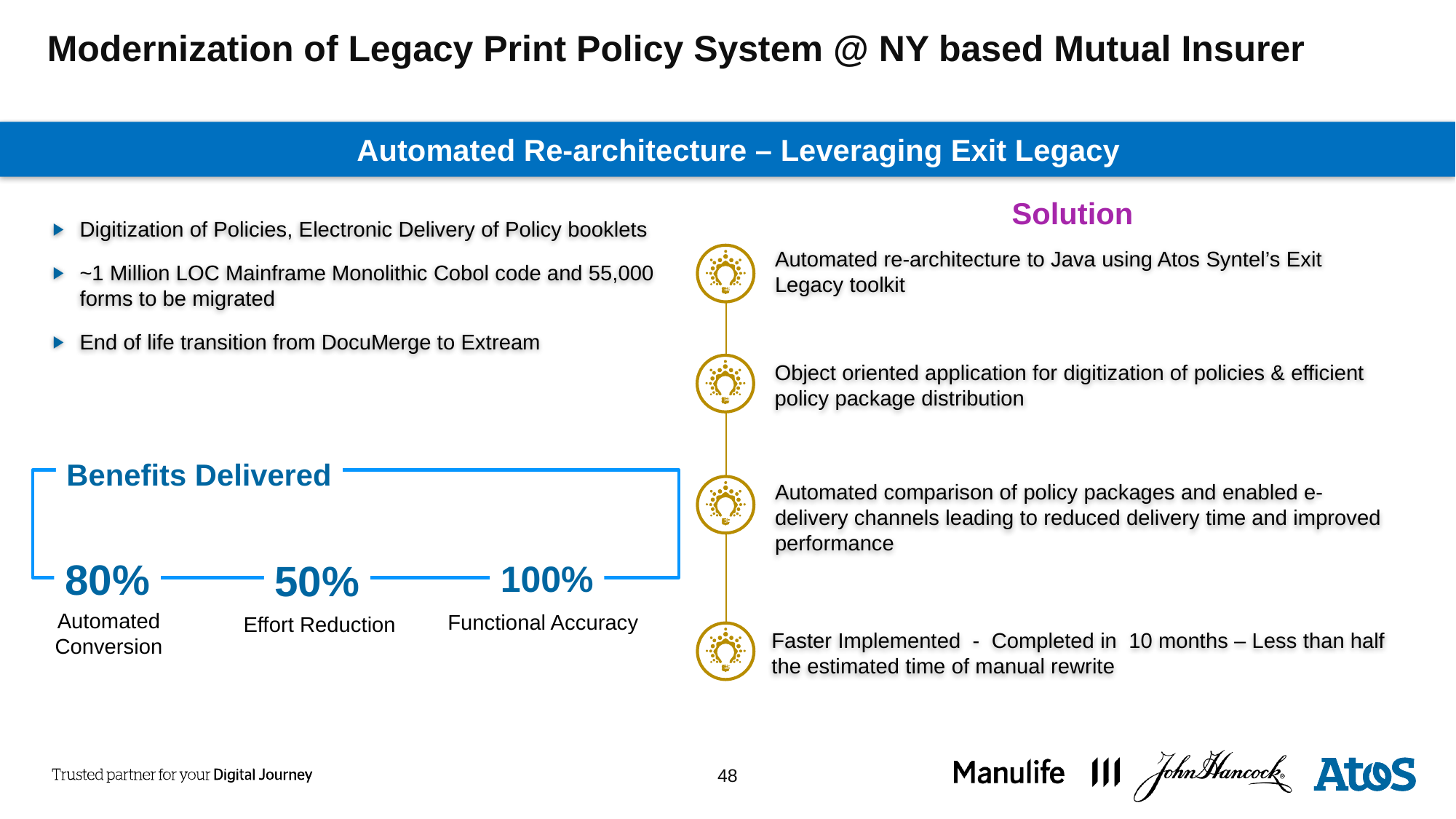

# Modernization of Legacy Print Policy System @ NY based Mutual Insurer
Automated Re-architecture – Leveraging Exit Legacy
Solution
Digitization of Policies, Electronic Delivery of Policy booklets
~1 Million LOC Mainframe Monolithic Cobol code and 55,000 forms to be migrated
End of life transition from DocuMerge to Extream
Automated re-architecture to Java using Atos Syntel’s Exit Legacy toolkit

Object oriented application for digitization of policies & efficient policy package distribution
Benefits Delivered

Automated comparison of policy packages and enabled e-delivery channels leading to reduced delivery time and improved performance
80%
50%
100%
Automated Conversion
Functional Accuracy
Effort Reduction

Faster Implemented  -  Completed in  10 months – Less than half the estimated time of manual rewrite